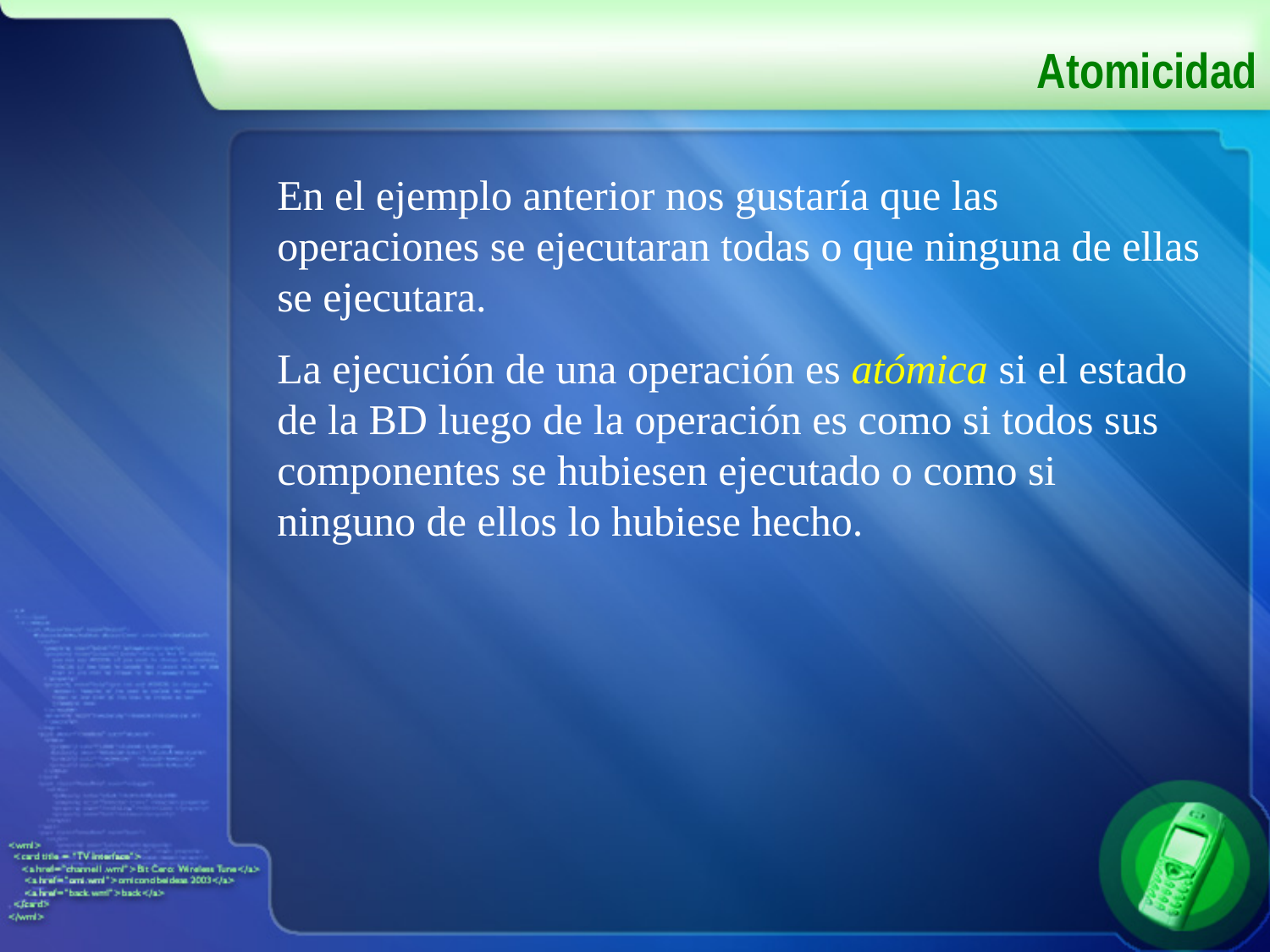

# Atomicidad
En el ejemplo anterior nos gustaría que las operaciones se ejecutaran todas o que ninguna de ellas se ejecutara.
La ejecución de una operación es atómica si el estado de la BD luego de la operación es como si todos sus componentes se hubiesen ejecutado o como si ninguno de ellos lo hubiese hecho.